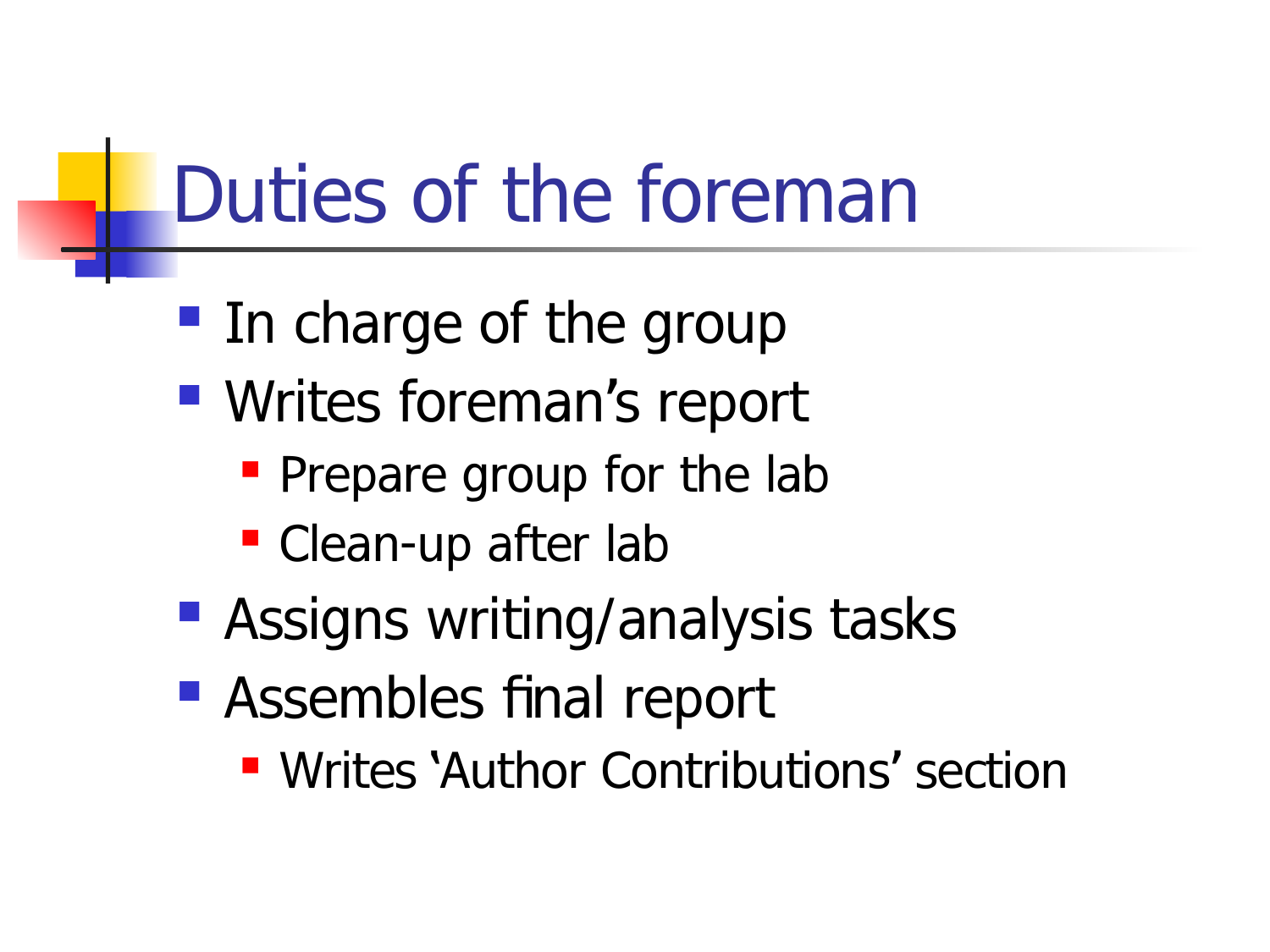

# Duties of the foreman
In charge of the group
Writes foreman’s report
Prepare group for the lab
Clean-up after lab
Assigns writing/analysis tasks
Assembles final report
Writes ‘Author Contributions’ section